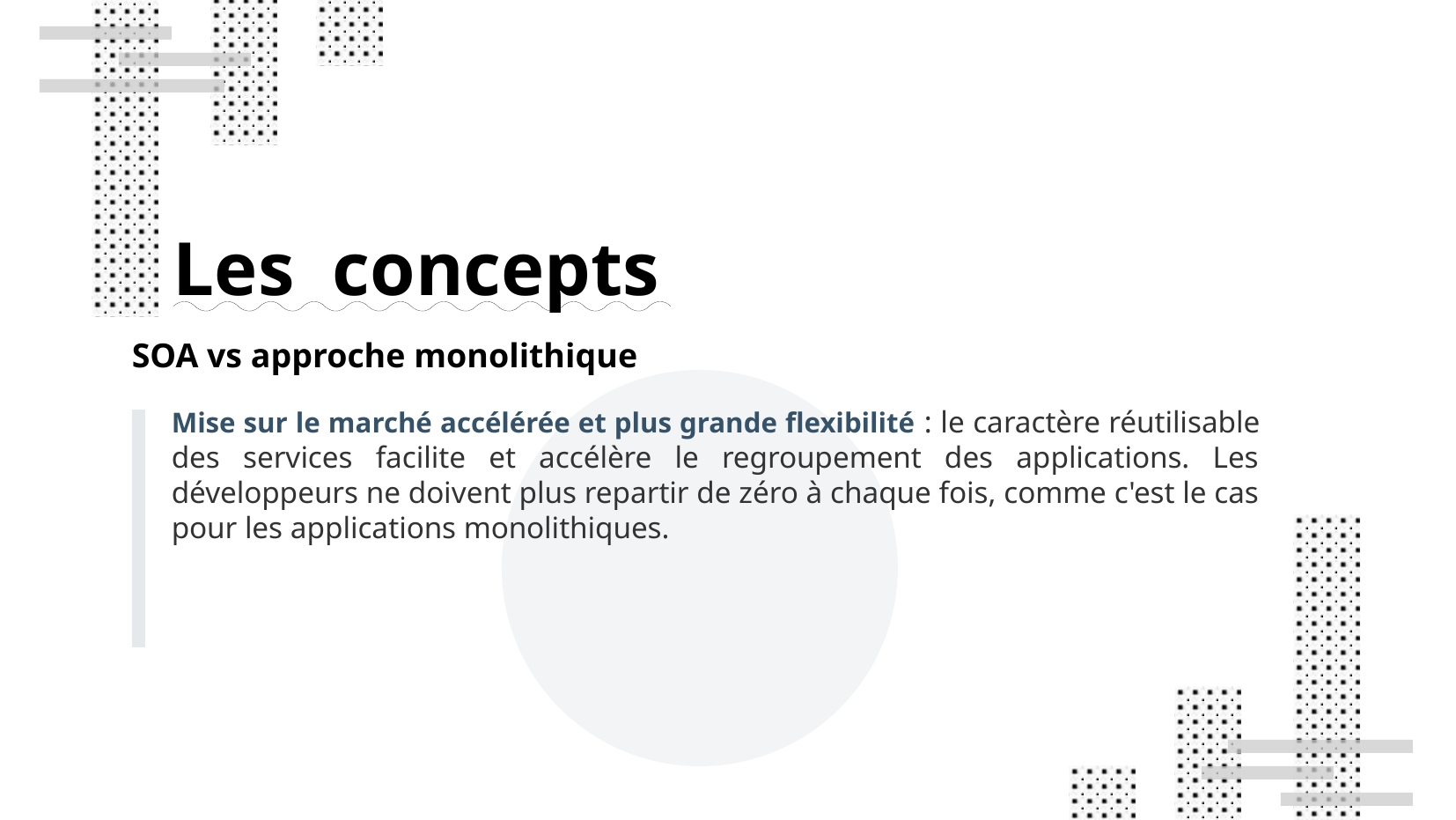

Les  concepts
SOA vs approche monolithique
Mise sur le marché accélérée et plus grande flexibilité : le caractère réutilisable des services facilite et accélère le regroupement des applications. Les développeurs ne doivent plus repartir de zéro à chaque fois, comme c'est le cas pour les applications monolithiques.